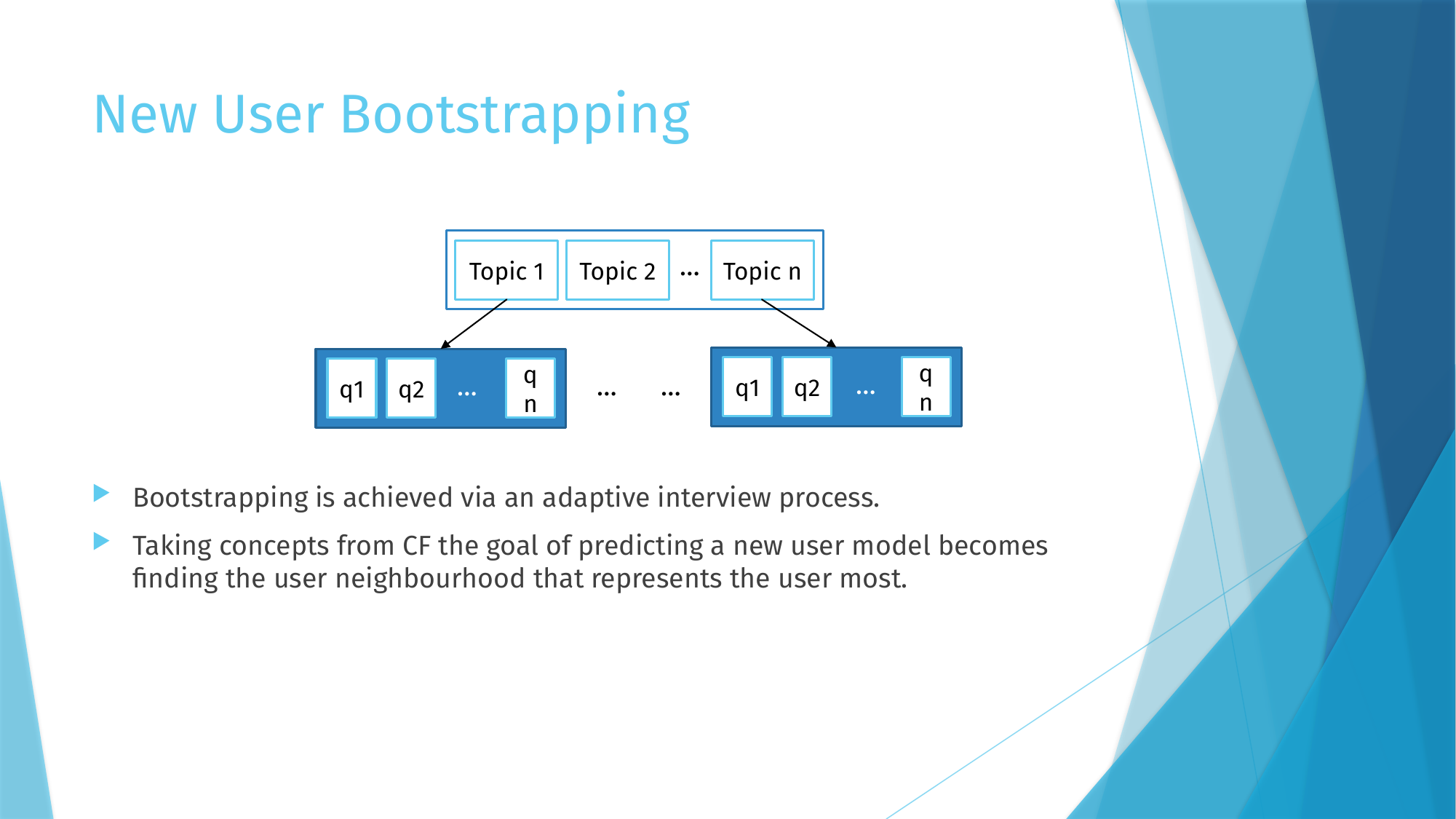

# New User Bootstrapping

Topic 1
Topic 2
Topic n
…

q1
q2
qn
q1
q2
qn
…
…
…
…
Bootstrapping is achieved via an adaptive interview process.
Taking concepts from CF the goal of predicting a new user model becomes finding the user neighbourhood that represents the user most.